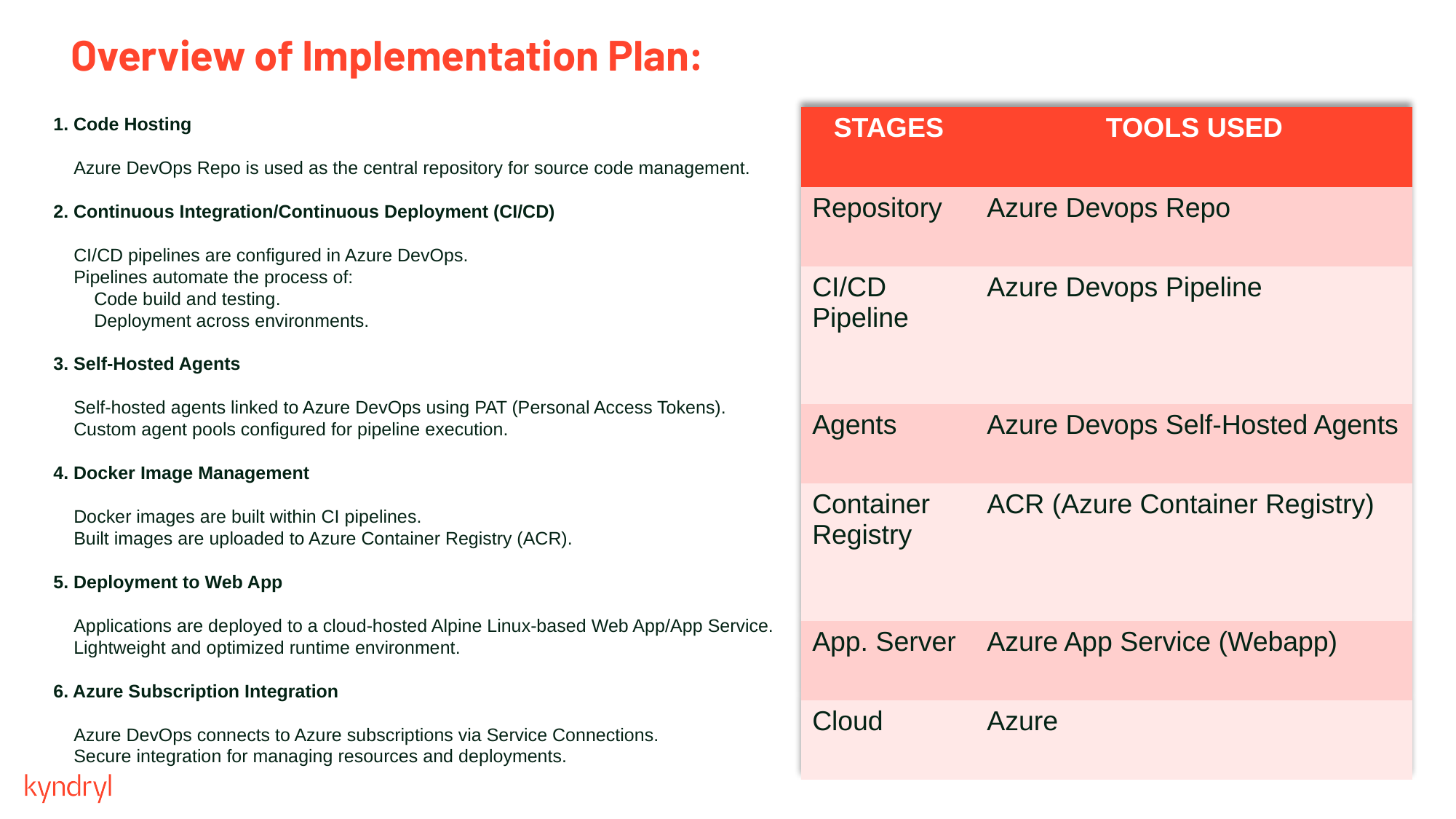

Overview of Implementation Plan:

| STAGES | TOOLS USED |
| --- | --- |
| Repository | Azure Devops Repo |
| CI/CD Pipeline | Azure Devops Pipeline |
| Agents | Azure Devops Self-Hosted Agents |
| Container Registry | ACR (Azure Container Registry) |
| App. Server | Azure App Service (Webapp) |
| Cloud | Azure |
1. Code Hosting

    Azure DevOps Repo is used as the central repository for source code management.

2. Continuous Integration/Continuous Deployment (CI/CD)

    CI/CD pipelines are configured in Azure DevOps.
    Pipelines automate the process of:
        Code build and testing.
        Deployment across environments.

3. Self-Hosted Agents

    Self-hosted agents linked to Azure DevOps using PAT (Personal Access Tokens).
    Custom agent pools configured for pipeline execution.

4. Docker Image Management

    Docker images are built within CI pipelines.
    Built images are uploaded to Azure Container Registry (ACR).

5. Deployment to Web App

    Applications are deployed to a cloud-hosted Alpine Linux-based Web App/App Service.
    Lightweight and optimized runtime environment.

6. Azure Subscription Integration

    Azure DevOps connects to Azure subscriptions via Service Connections.
    Secure integration for managing resources and deployments.